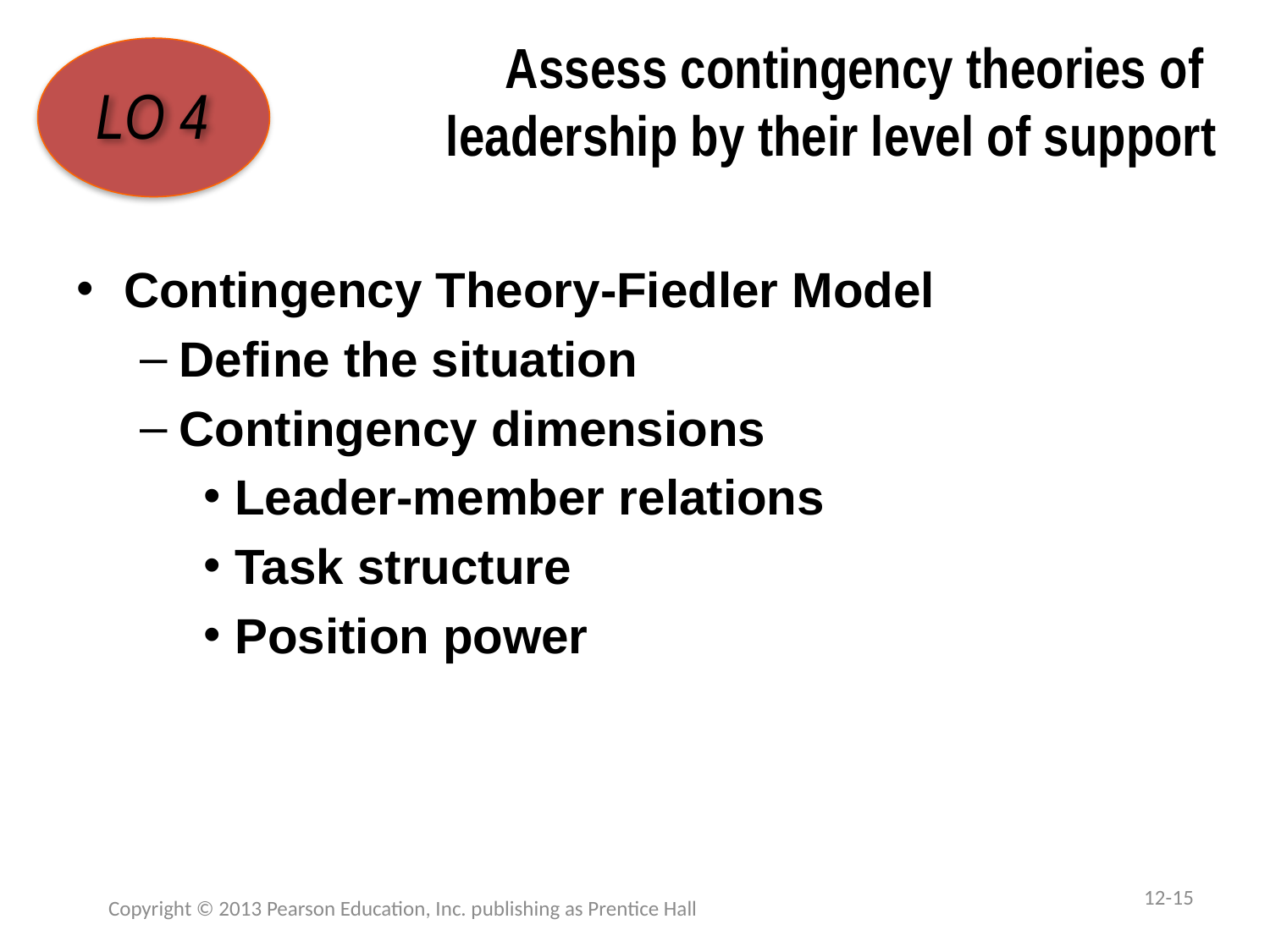

# Assess contingency theories of leadership by their level of support

LO 4
Contingency Theory-Fiedler Model
Define the situation
Contingency dimensions
Leader-member relations
Task structure
Position power
12-15
Copyright © 2013 Pearson Education, Inc. publishing as Prentice Hall
1